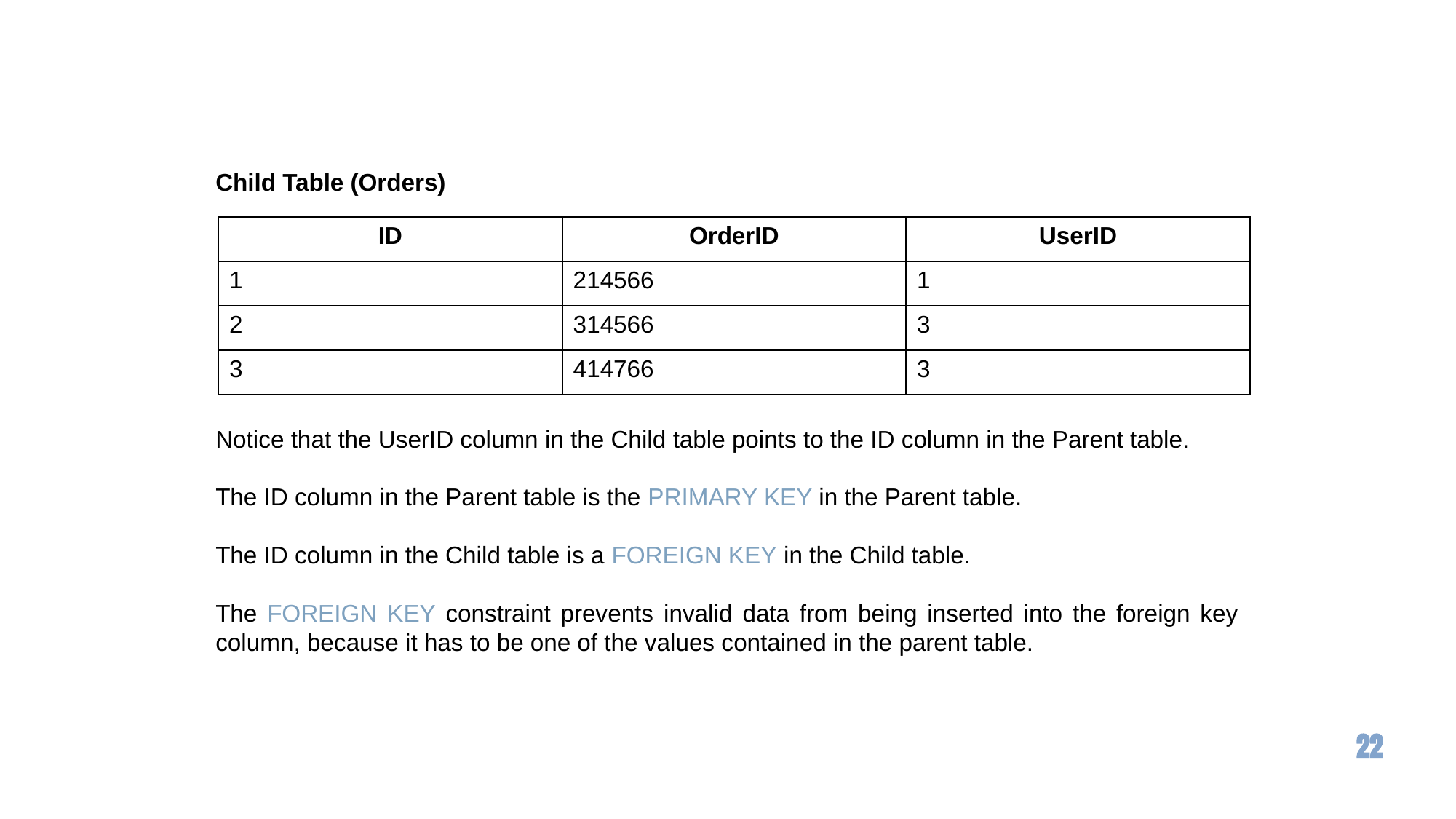

Child Table (Orders)
| ID | OrderID | UserID |
| --- | --- | --- |
| 1 | 214566 | 1 |
| 2 | 314566 | 3 |
| 3 | 414766 | 3 |
Notice that the UserID column in the Child table points to the ID column in the Parent table.

The ID column in the Parent table is the PRIMARY KEY in the Parent table.

The ID column in the Child table is a FOREIGN KEY in the Child table.

The FOREIGN KEY constraint prevents invalid data from being inserted into the foreign key column, because it has to be one of the values contained in the parent table.
22